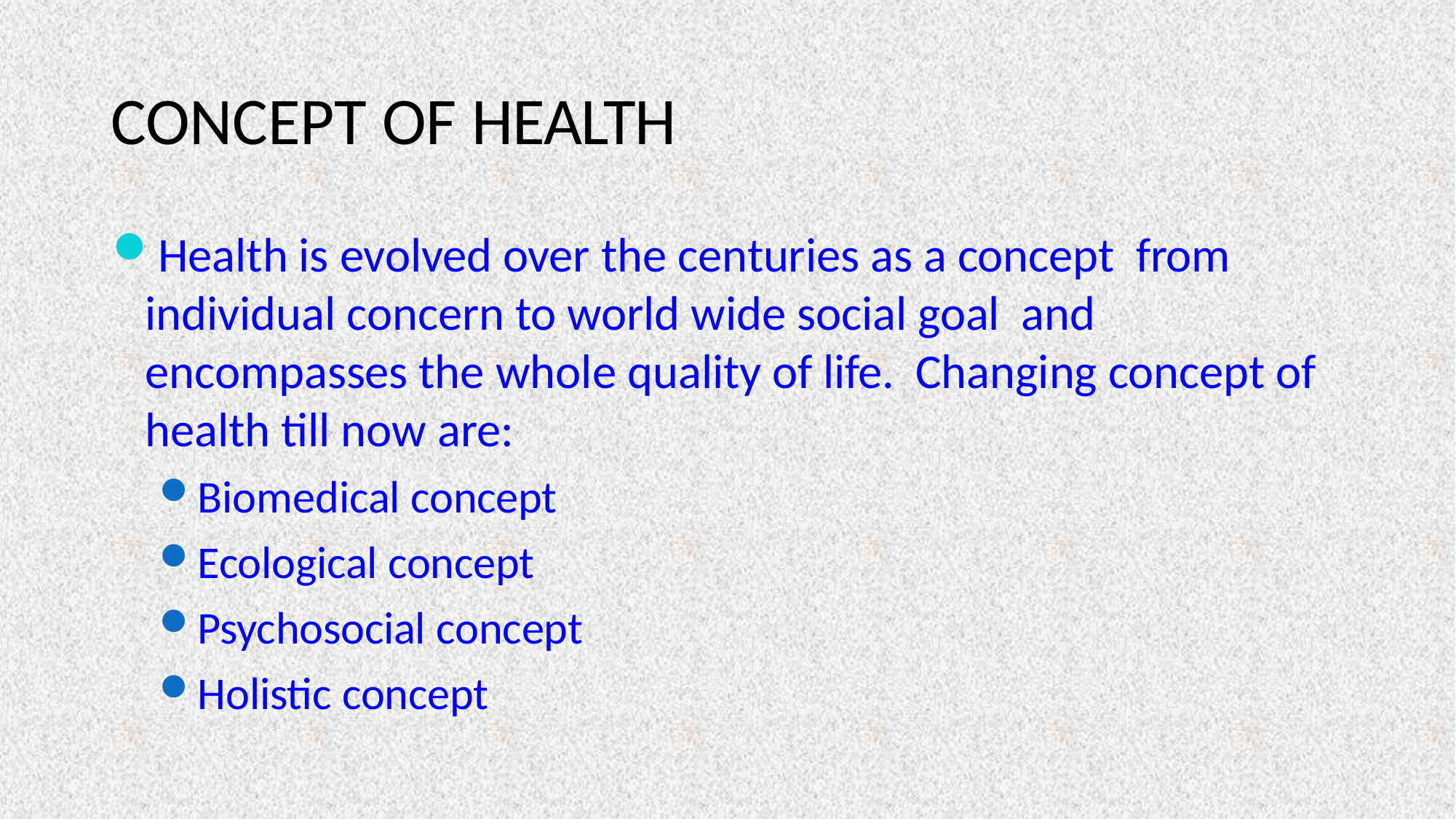

# CONCEPT OF HEALTH
Health is evolved over the centuries as a concept  from individual concern to world wide social goal  and encompasses the whole quality of life.  Changing concept of health till now are:
Biomedical concept
Ecological concept
Psychosocial concept
Holistic concept